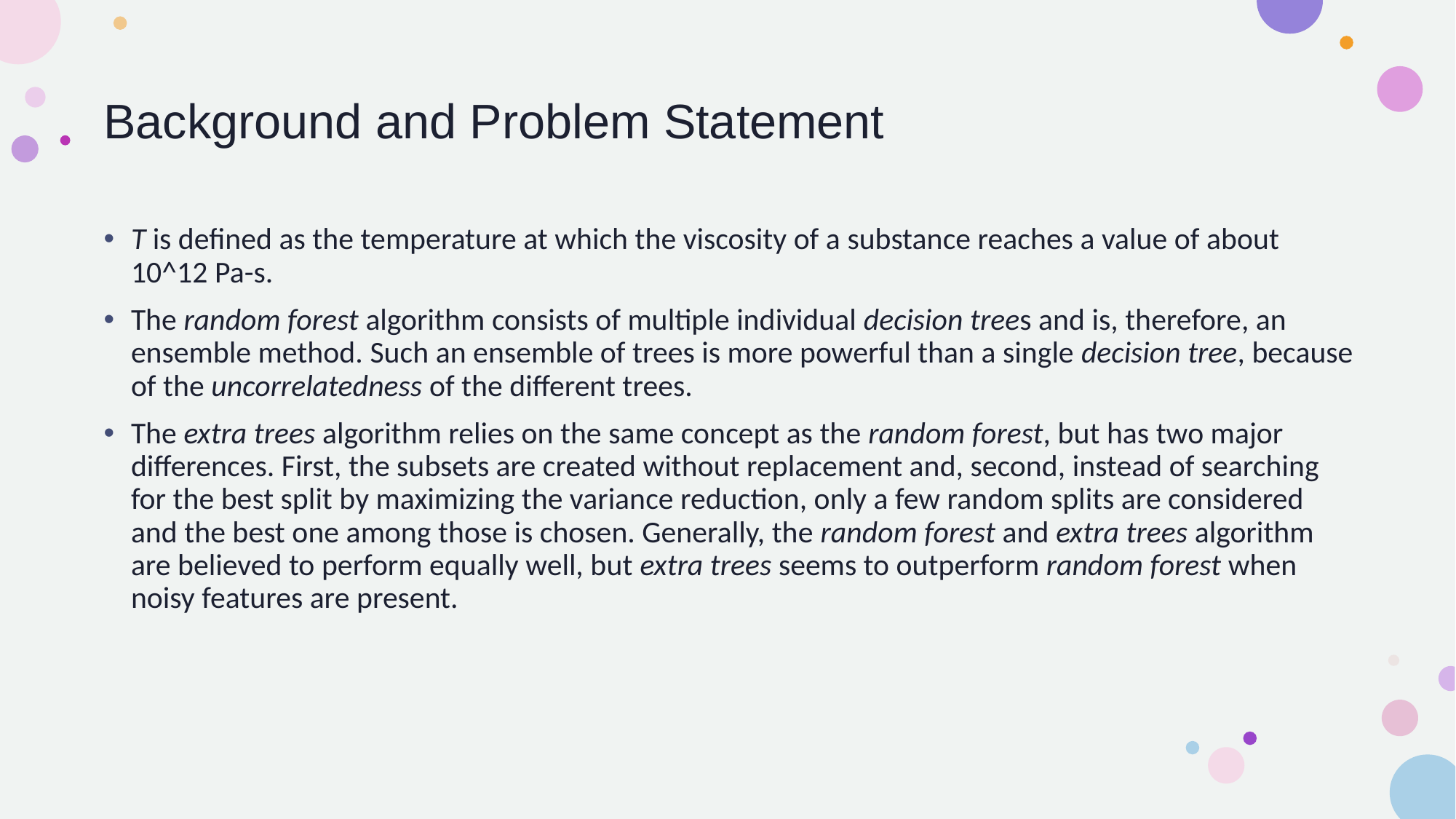

# Background and Problem Statement
T is defined as the temperature at which the viscosity of a substance reaches a value of about 10^12 Pa-s.
The random forest algorithm consists of multiple individual decision trees and is, therefore, an ensemble method. Such an ensemble of trees is more powerful than a single decision tree, because of the uncorrelatedness of the different trees.
The extra trees algorithm relies on the same concept as the random forest, but has two major differences. First, the subsets are created without replacement and, second, instead of searching for the best split by maximizing the variance reduction, only a few random splits are considered and the best one among those is chosen. Generally, the random forest and extra trees algorithm are believed to perform equally well, but extra trees seems to outperform random forest when noisy features are present.